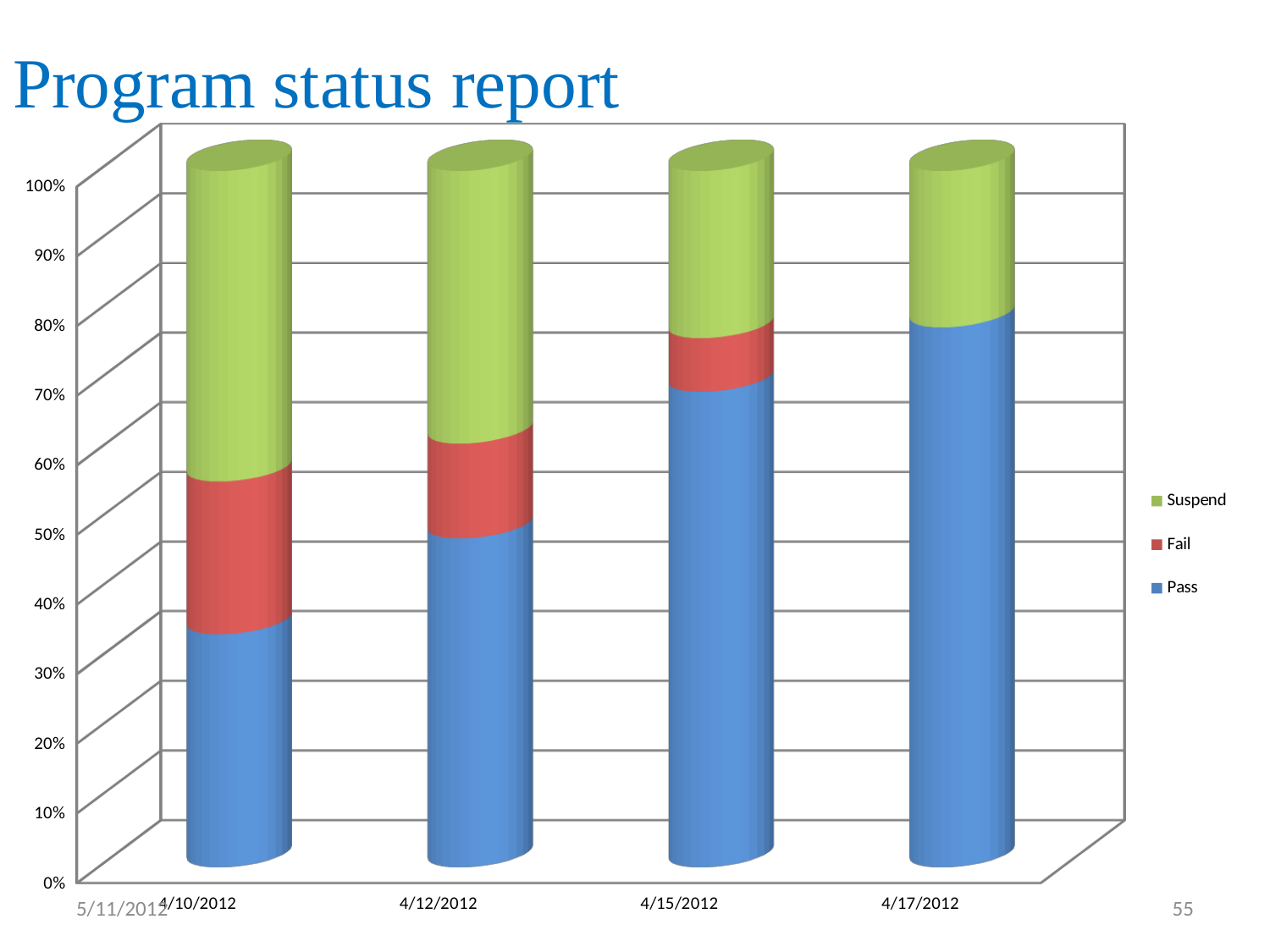

Program status report

[unsupported chart]

5/11/2012
55